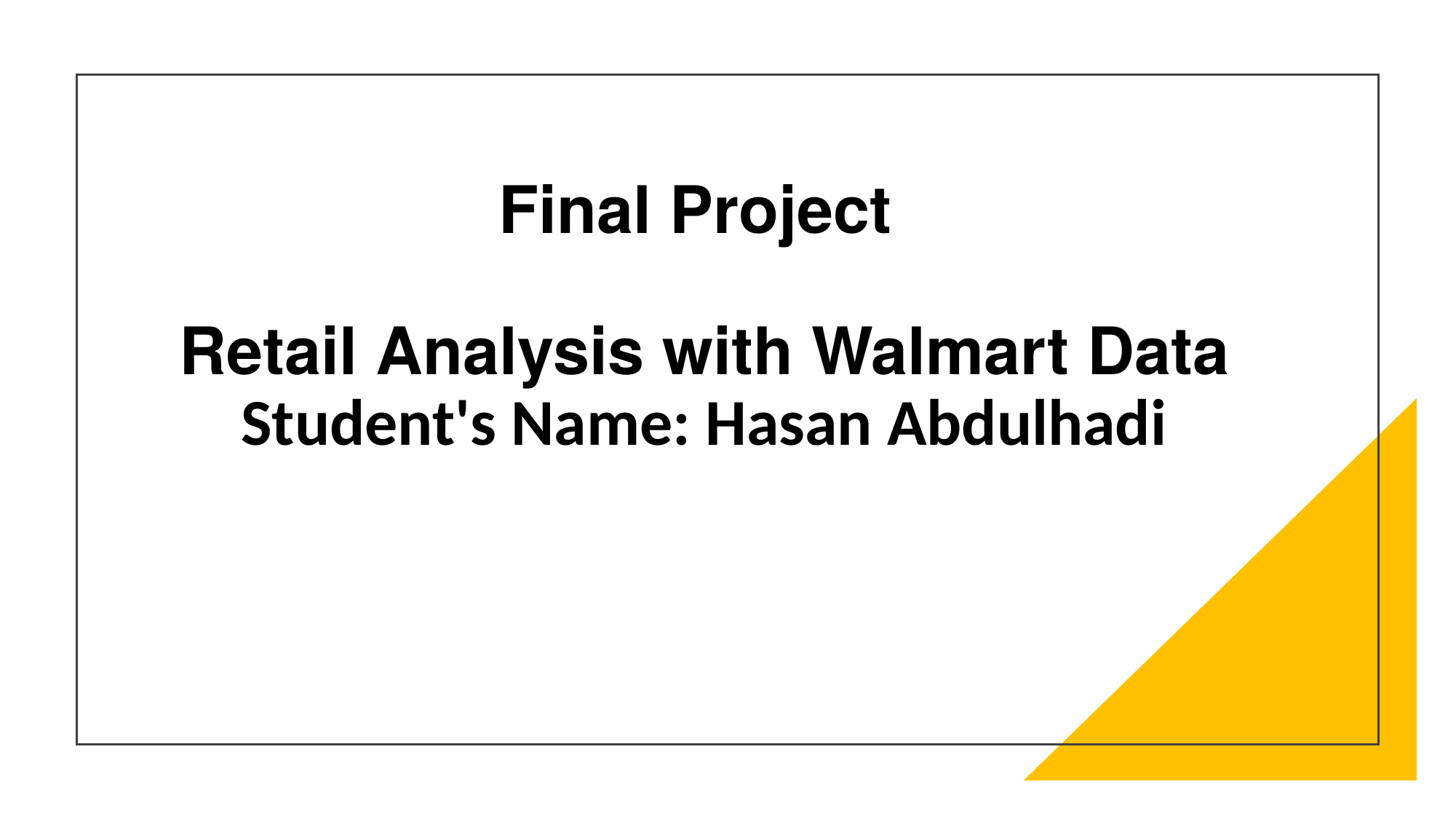

# Final Project Retail Analysis with Walmart Data Student's Name: Hasan Abdulhadi